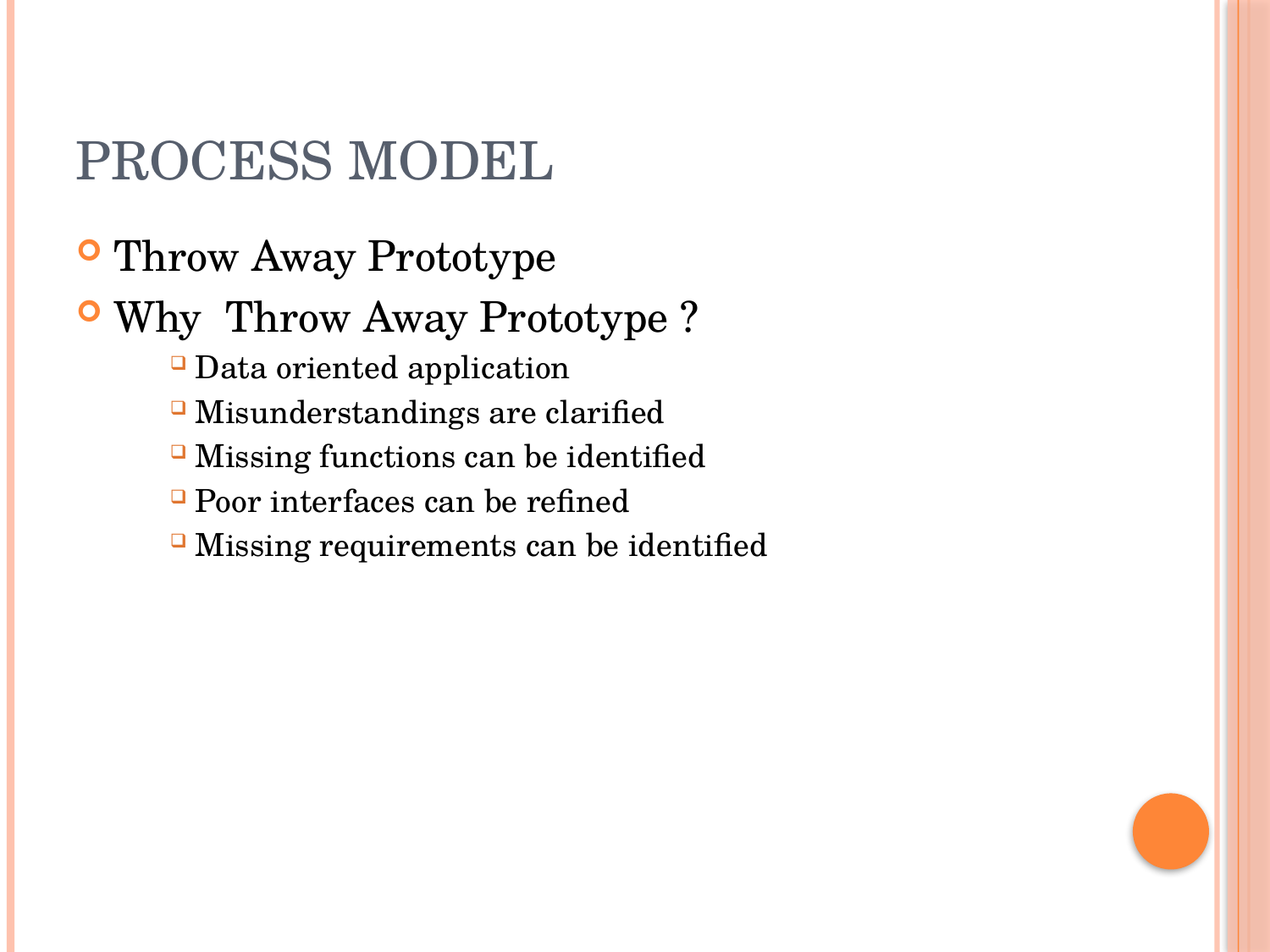

# Process Model
Throw Away Prototype
Why  Throw Away Prototype ?
Data oriented application
Misunderstandings are clarified
Missing functions can be identified
Poor interfaces can be refined
Missing requirements can be identified